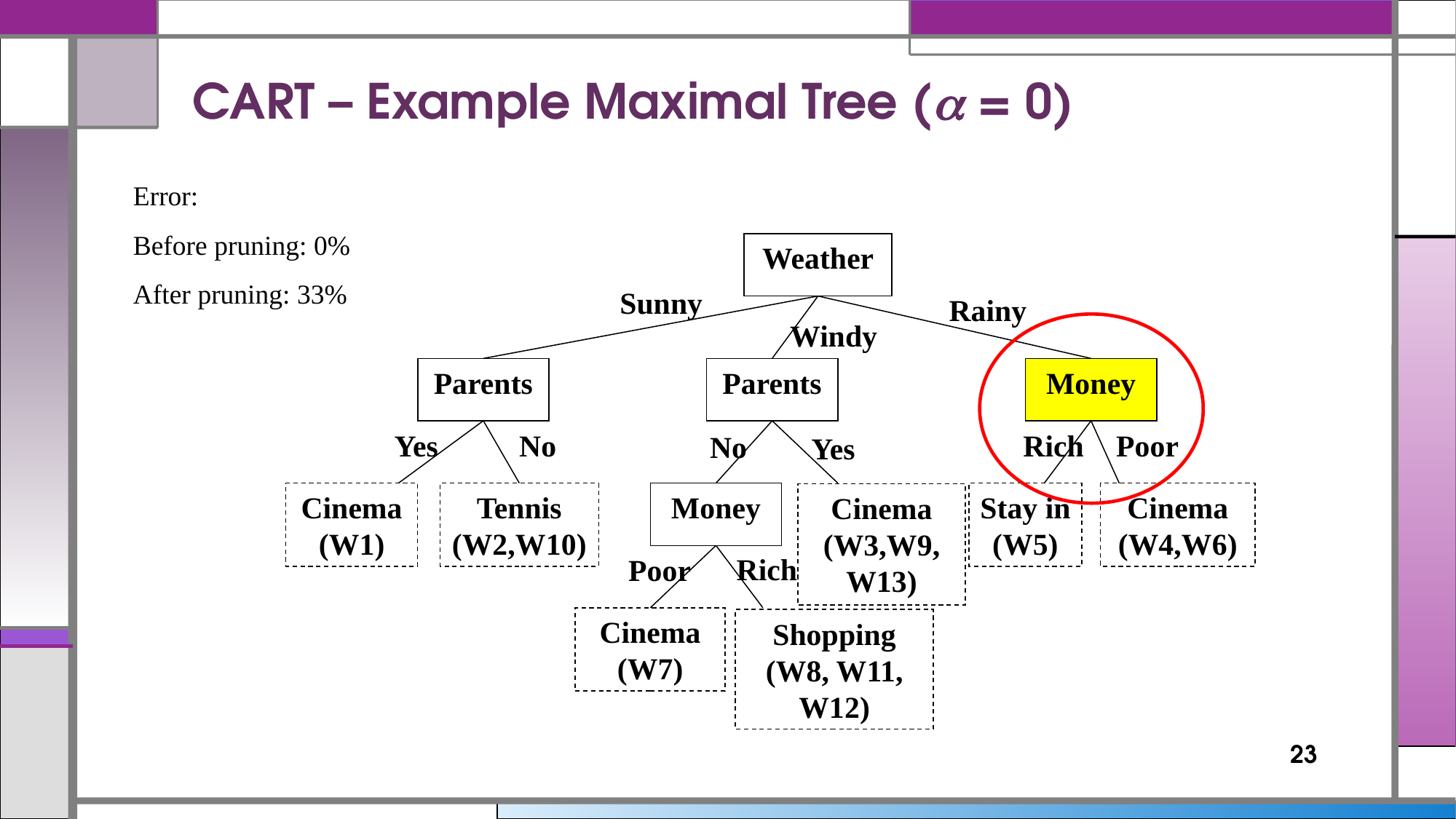

# CART – Example Maximal Tree (α = 0)
Error:
Before pruning: 0%
After pruning: 33%

Weather
Sunny
Rainy
Windy
Parents
Parents
Money
Yes
No
Rich
Poor
No
Yes
Cinema
(W1)
Tennis
(W2,W10)
Money
Stay in
(W5)
Cinema
(W4,W6)
Cinema
(W3,W9, W13)
Rich
Poor
Cinema
(W7)

Shopping
(W8, W11, W12)
23